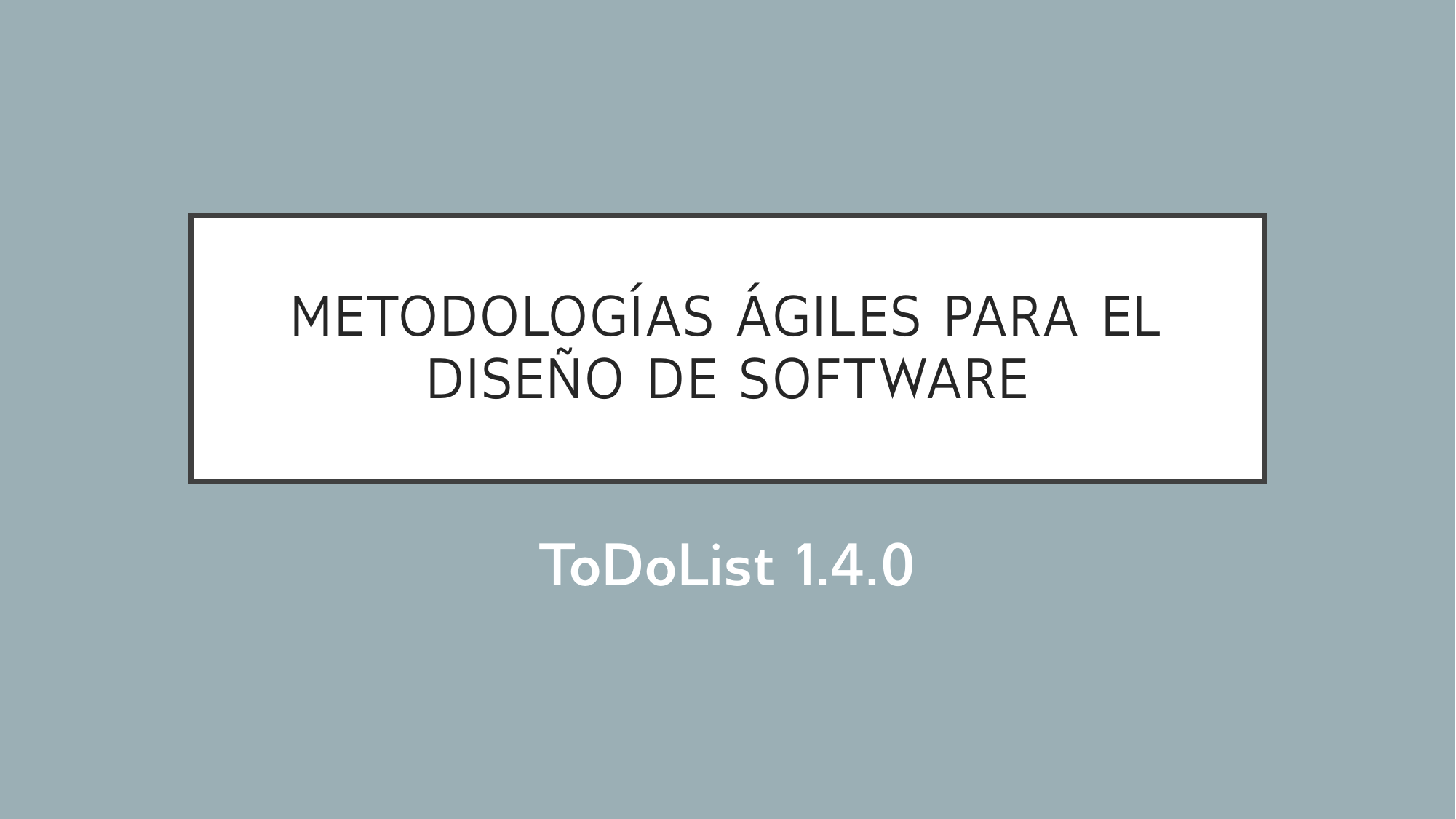

# Metodologías ÁGILES PARA EL DISEÑO DE SOFTWARE
ToDoList 1.4.0